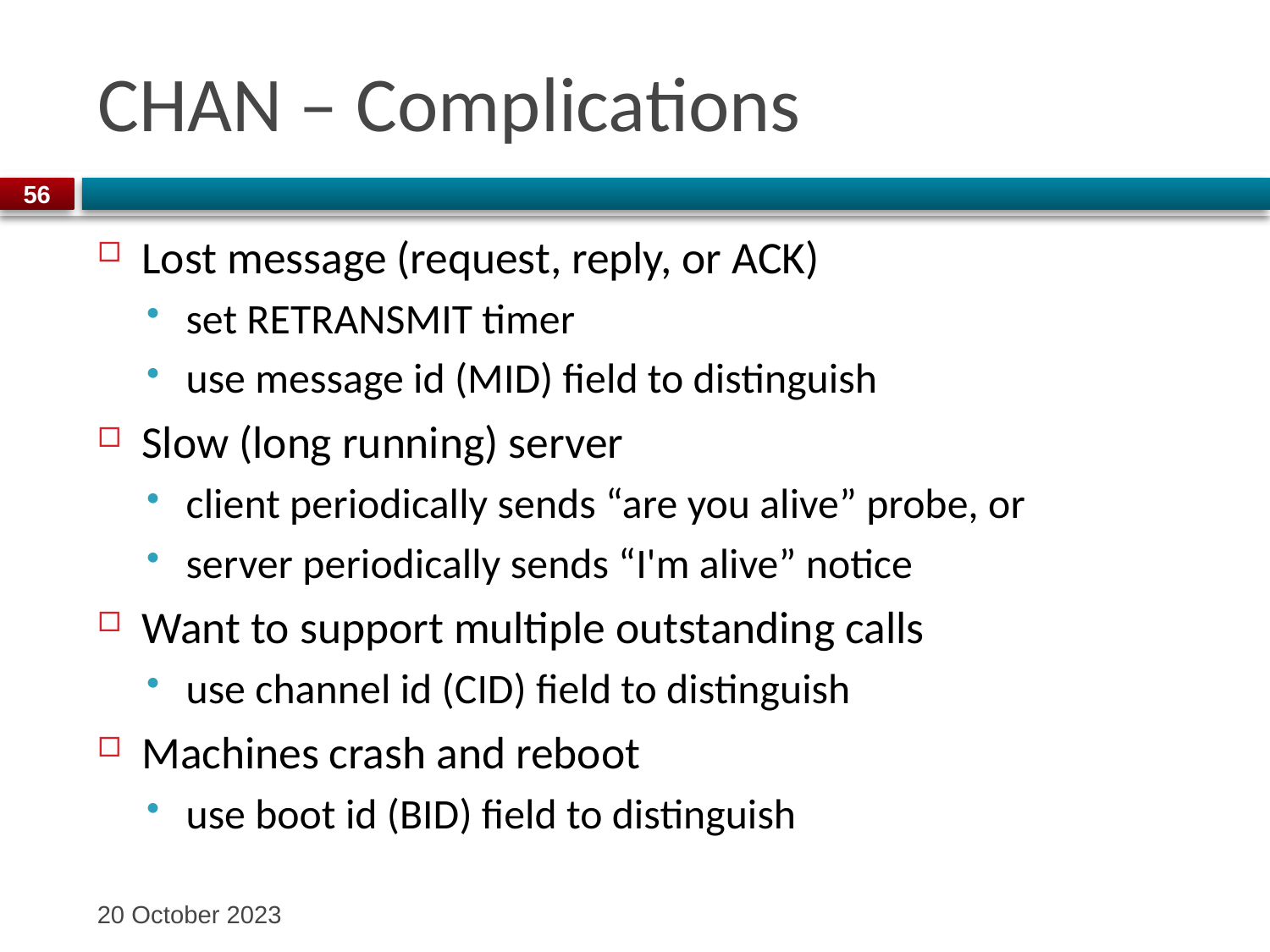

# CHAN – Complications
56
Lost message (request, reply, or ACK)
set RETRANSMIT timer
use message id (MID) field to distinguish
Slow (long running) server
client periodically sends “are you alive” probe, or
server periodically sends “I'm alive” notice
Want to support multiple outstanding calls
use channel id (CID) field to distinguish
Machines crash and reboot
use boot id (BID) field to distinguish

20 October 2023